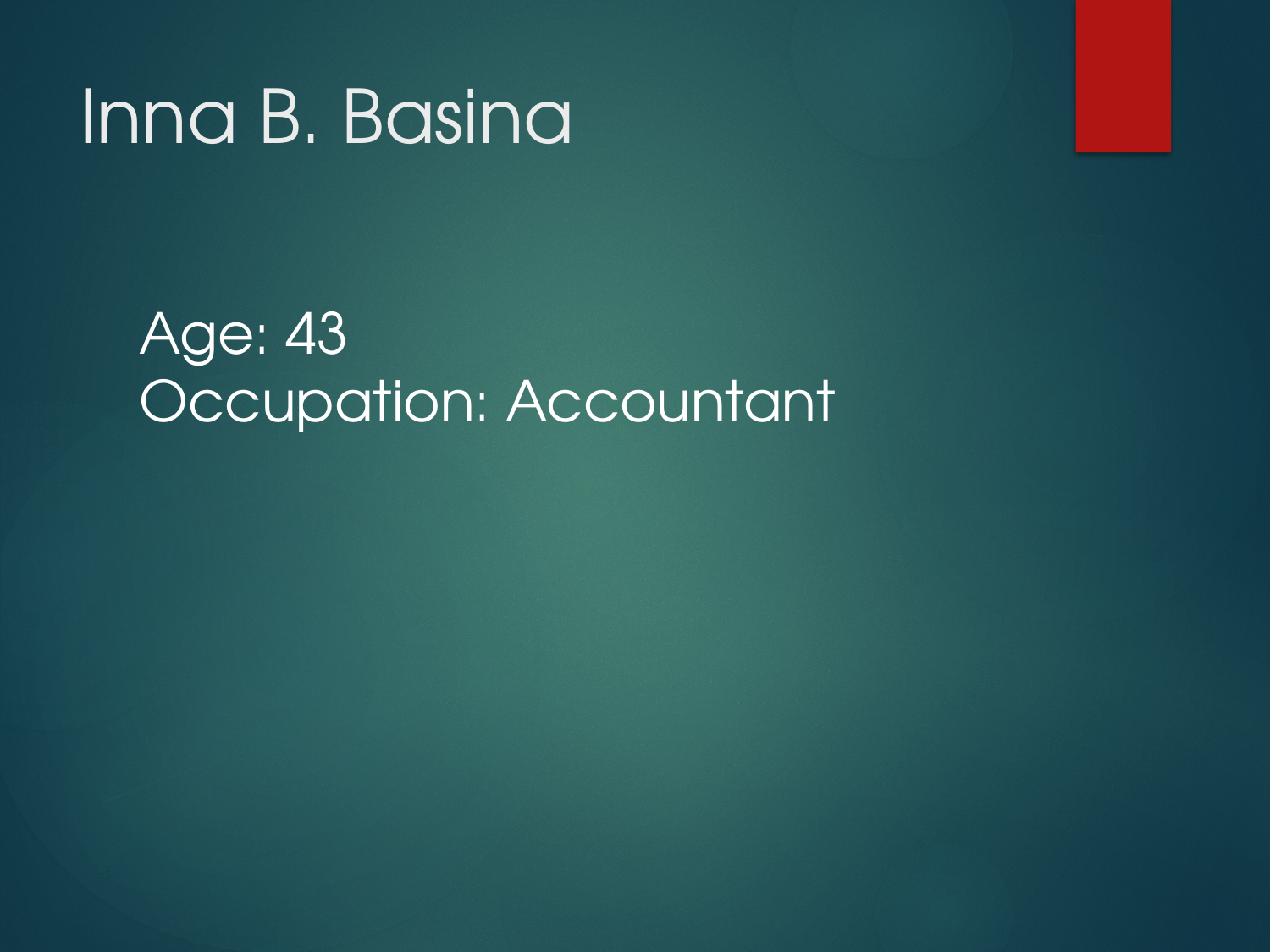

# Inna B. Basina

Age: 43
Occupation: Accountant